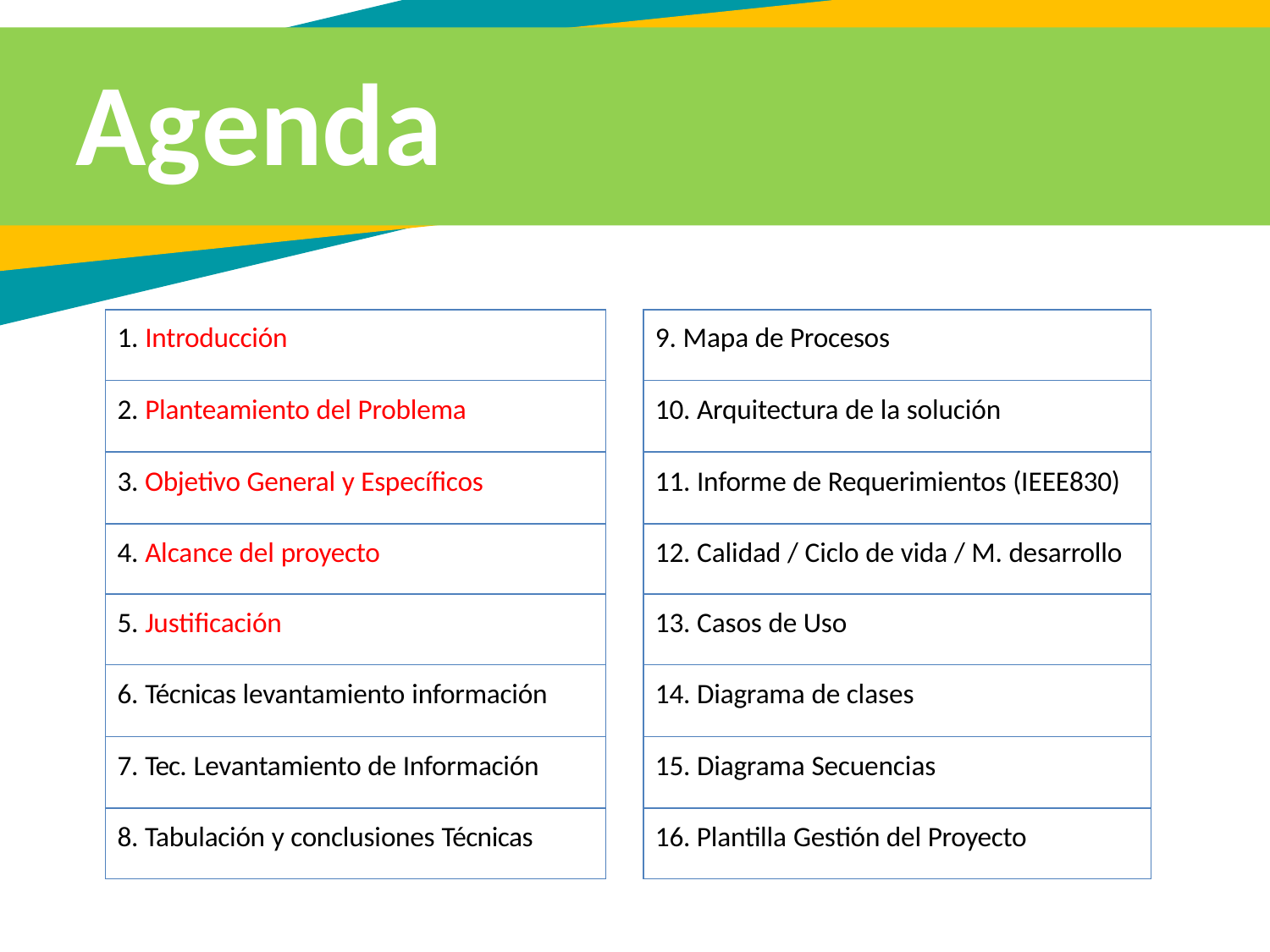

# Agenda
| 1. Introducción |
| --- |
| 2. Planteamiento del Problema |
| 3. Objetivo General y Específicos |
| 4. Alcance del proyecto |
| 5. Justificación |
| 6. Técnicas levantamiento información |
| 7. Tec. Levantamiento de Información |
| 8. Tabulación y conclusiones Técnicas |
| 9. Mapa de Procesos |
| --- |
| 10. Arquitectura de la solución |
| 11. Informe de Requerimientos (IEEE830) |
| 12. Calidad / Ciclo de vida / M. desarrollo |
| 13. Casos de Uso |
| 14. Diagrama de clases |
| 15. Diagrama Secuencias |
| 16. Plantilla Gestión del Proyecto |